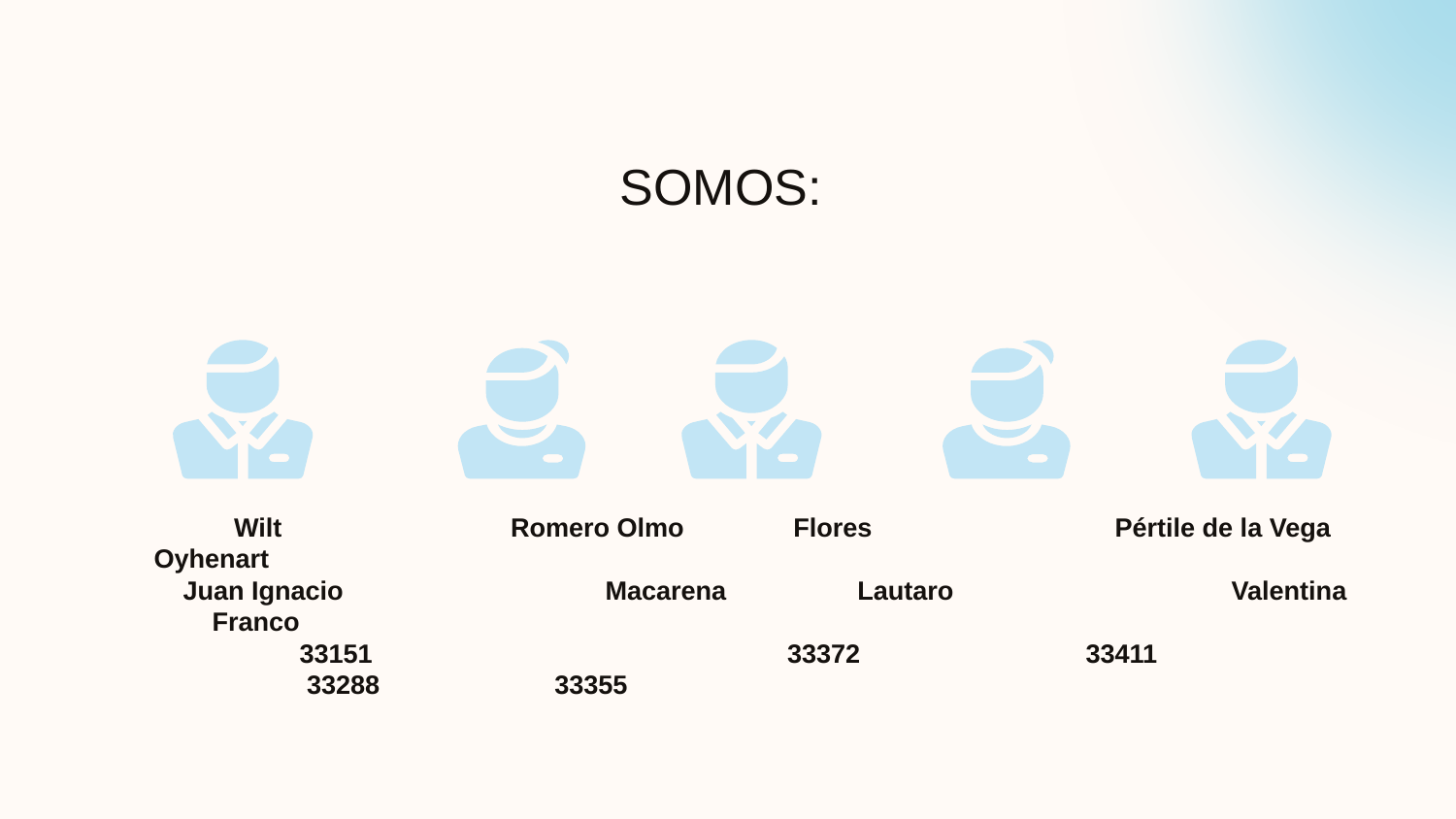

# SOMOS:

 Wilt        	         Romero Olmo               Flores  	            Pértile de la Vega           Oyhenart
    Juan Ignacio 		  Macarena                  Lautaro		        Valentina                      Franco
	33151			       33372		        33411 			 33288                        33355